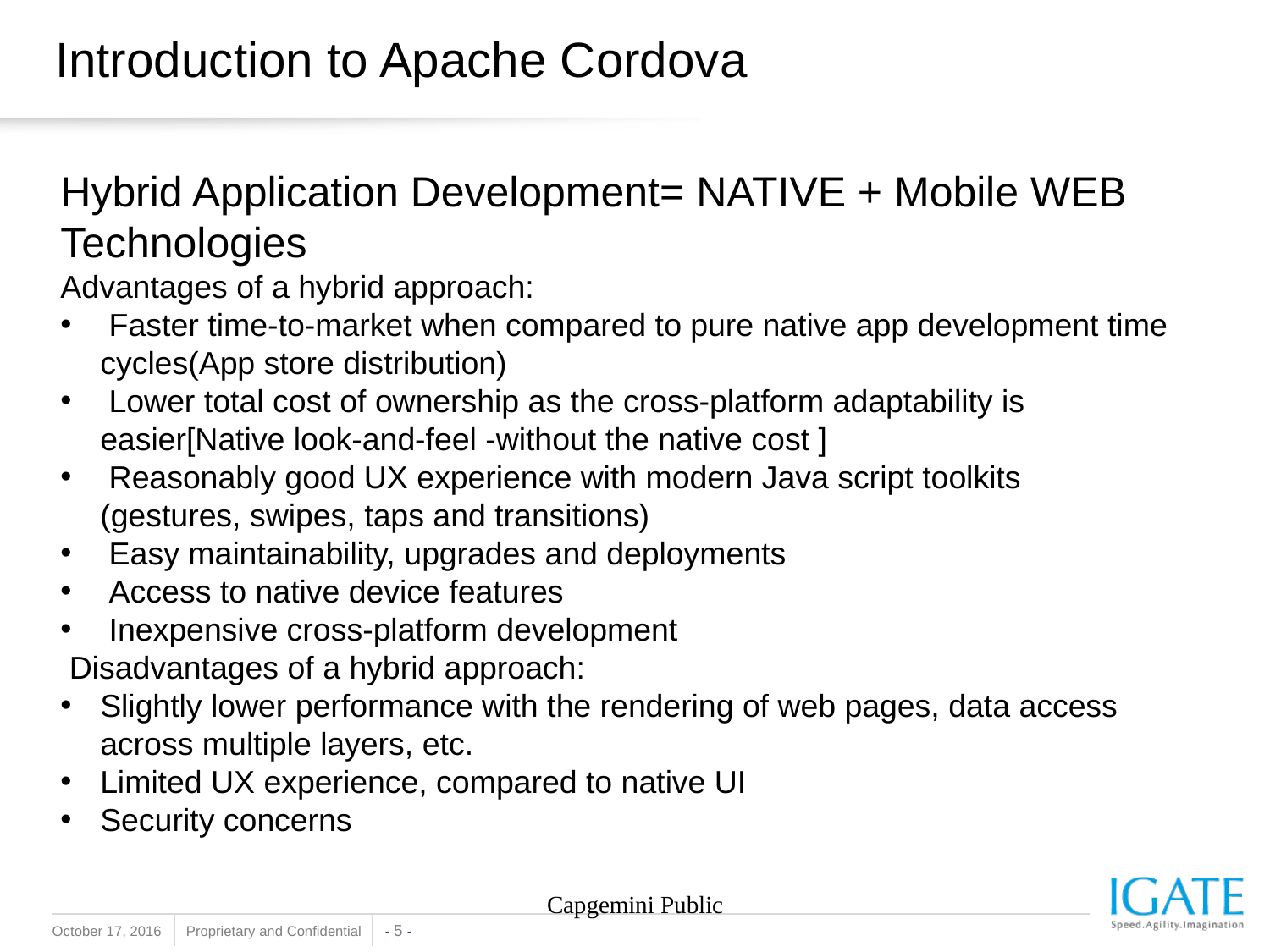

# Introduction to Apache Cordova
Hybrid Application Development= NATIVE + Mobile WEB Technologies
Advantages of a hybrid approach:
 Faster time-to-market when compared to pure native app development time cycles(App store distribution)
 Lower total cost of ownership as the cross-platform adaptability is easier[Native look-and-feel -without the native cost ]
 Reasonably good UX experience with modern Java script toolkits (gestures, swipes, taps and transitions)
 Easy maintainability, upgrades and deployments
 Access to native device features
 Inexpensive cross-platform development
 Disadvantages of a hybrid approach:
Slightly lower performance with the rendering of web pages, data access across multiple layers, etc.
Limited UX experience, compared to native UI
Security concerns
Capgemini Public